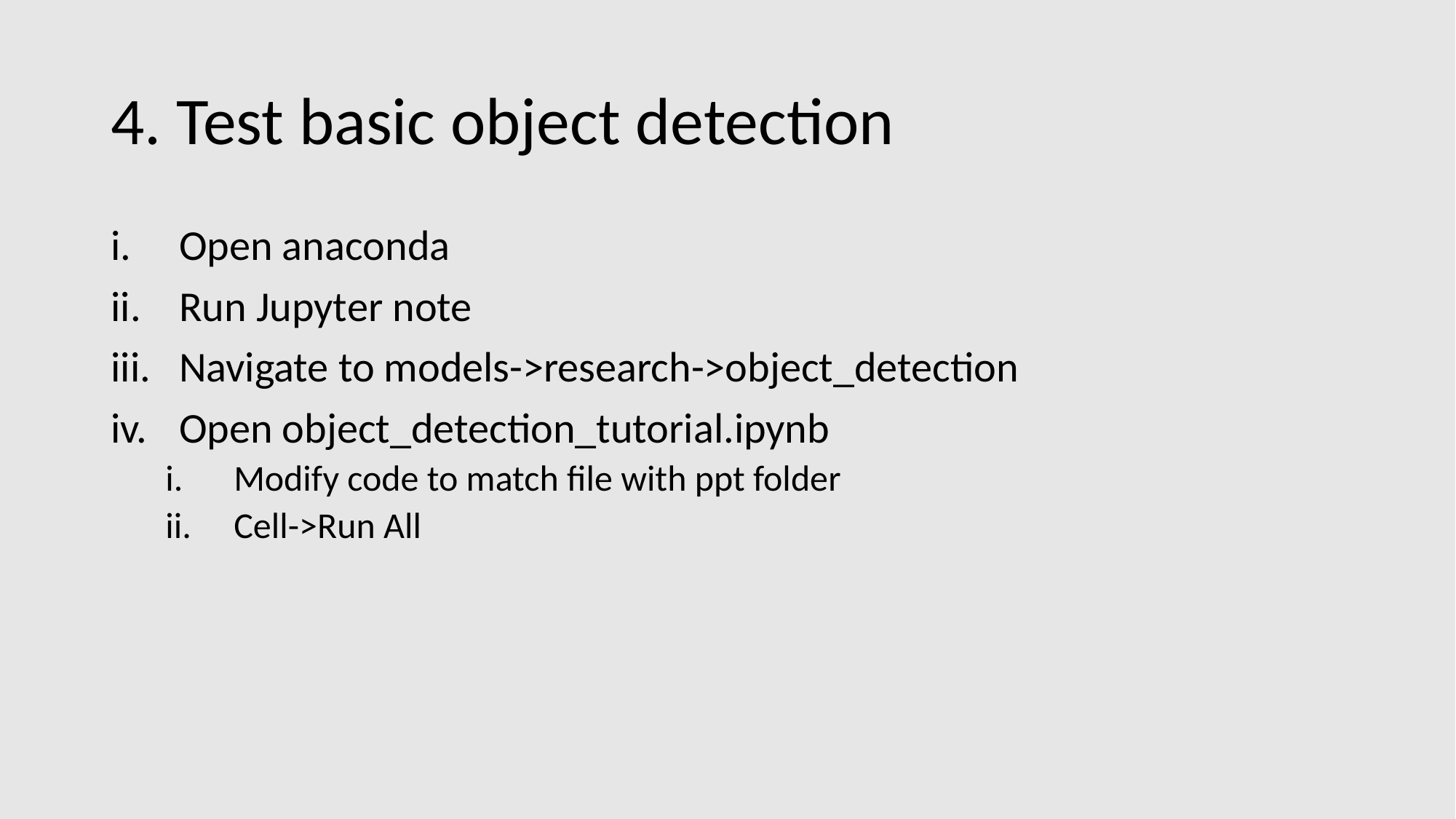

# 4. Test basic object detection
Open anaconda
Run Jupyter note
Navigate to models->research->object_detection
Open object_detection_tutorial.ipynb
Modify code to match file with ppt folder
Cell->Run All